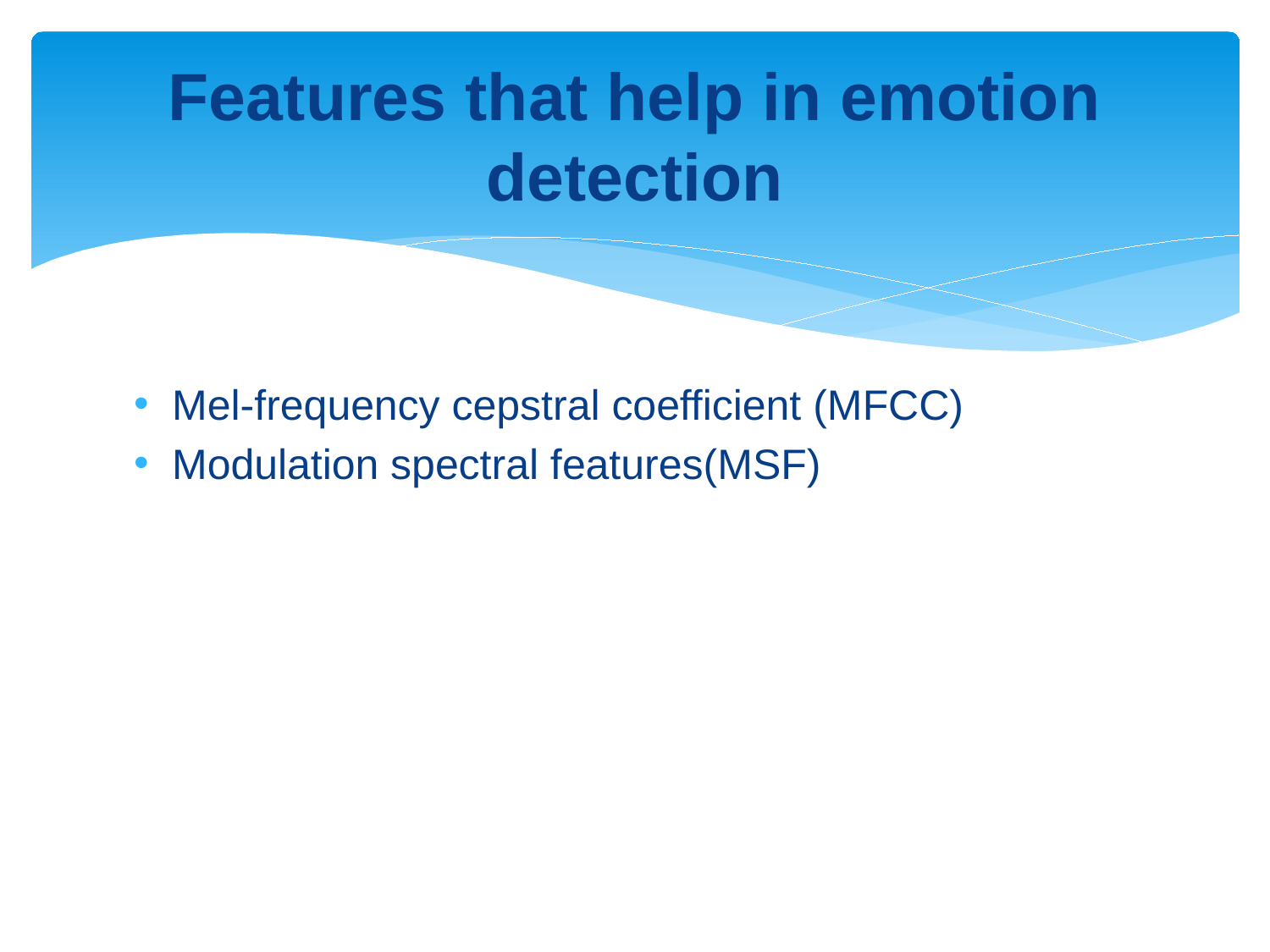

# Features that help in emotion detection
Mel-frequency cepstral coefficient (MFCC)
Modulation spectral features(MSF)